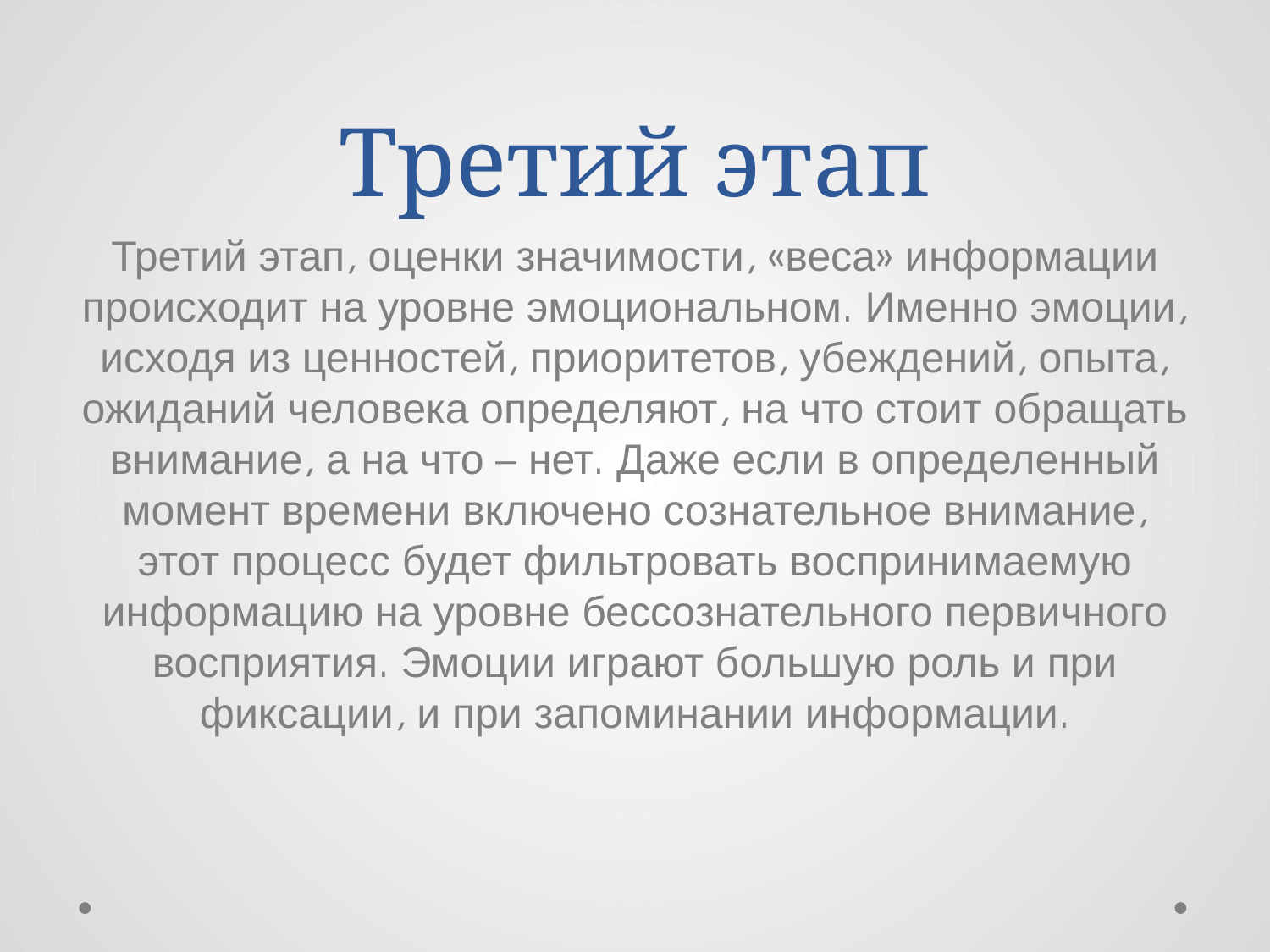

# Третий этап
Третий этап, оценки значимости, «веса» информации происходит на уровне эмоциональном. Именно эмоции, исходя из ценностей, приоритетов, убеждений, опыта, ожиданий человека определяют, на что стоит обращать внимание, а на что – нет. Даже если в определенный момент времени включено сознательное внимание, этот процесс будет фильтровать воспринимаемую информацию на уровне бессознательного первичного восприятия. Эмоции играют большую роль и при фиксации, и при запоминании информации.